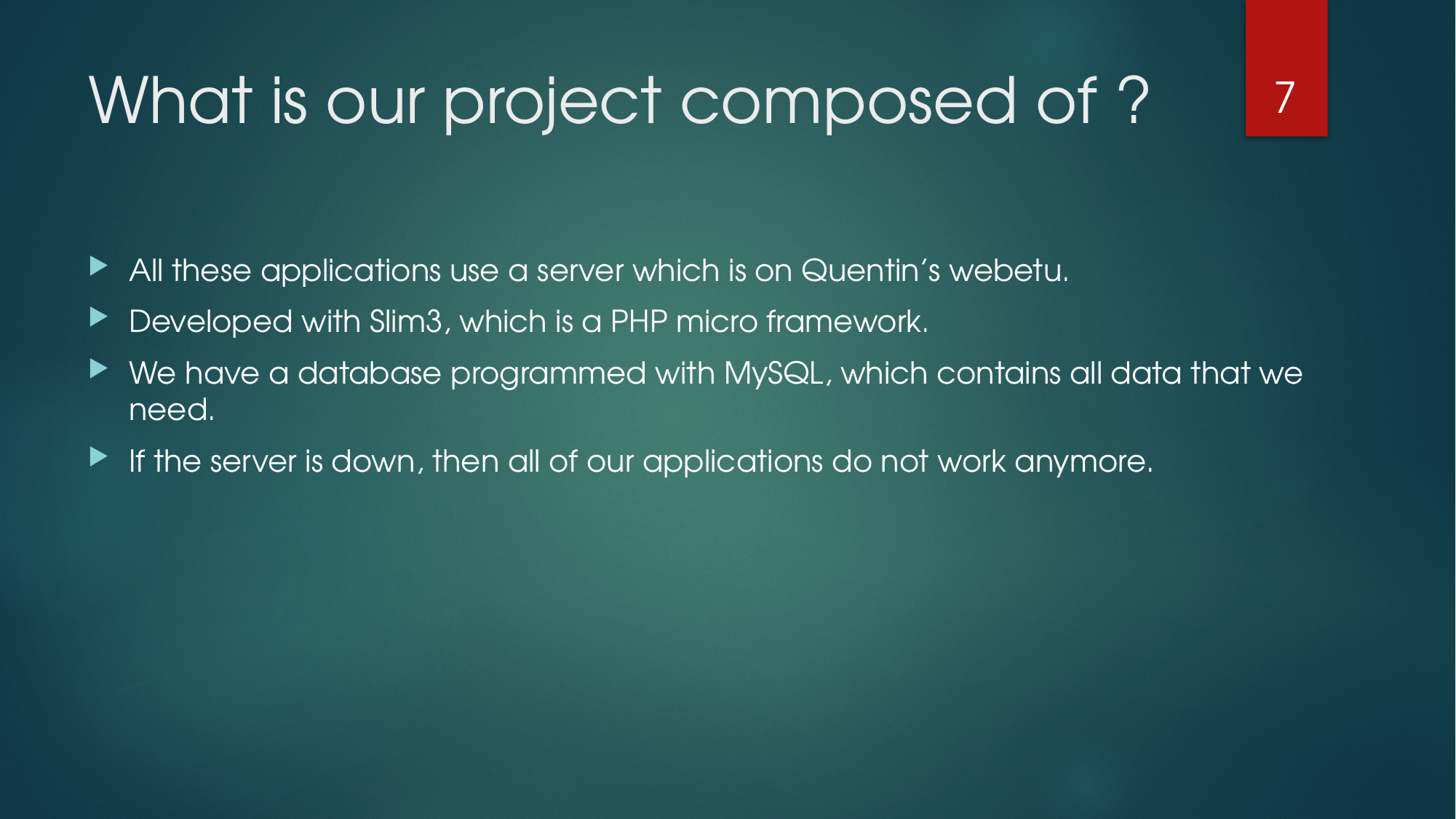

7
# What is our project composed of ?
All these applications use a server which is on Quentin’s webetu.
Developed with Slim3, which is a PHP micro framework.
We have a database programmed with MySQL, which contains all data that we need.
If the server is down, then all of our applications do not work anymore.